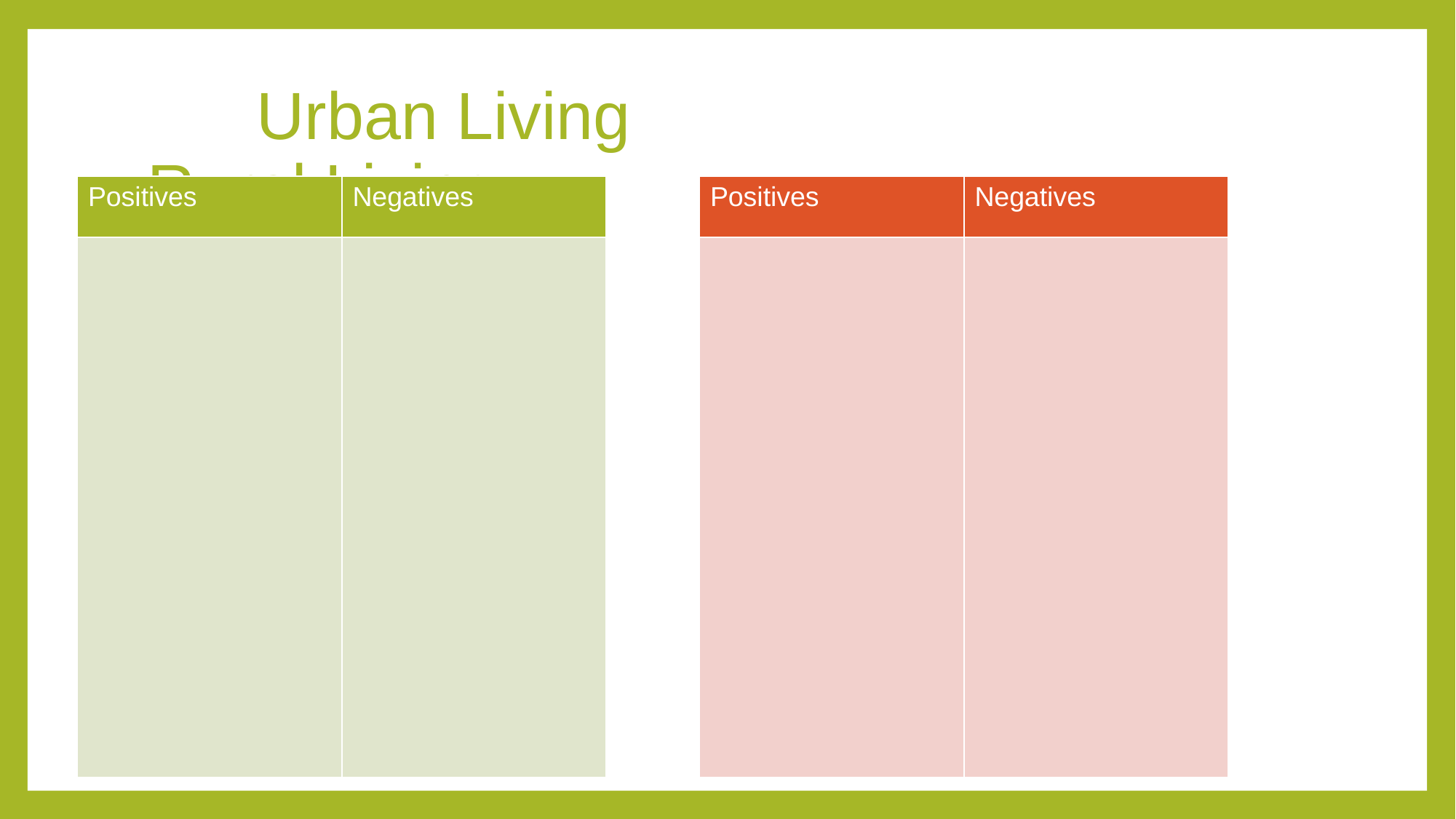

# Urban Living					  Rural Living
| Positives | Negatives |
| --- | --- |
|  |  |
| Positives | Negatives |
| --- | --- |
|  |  |